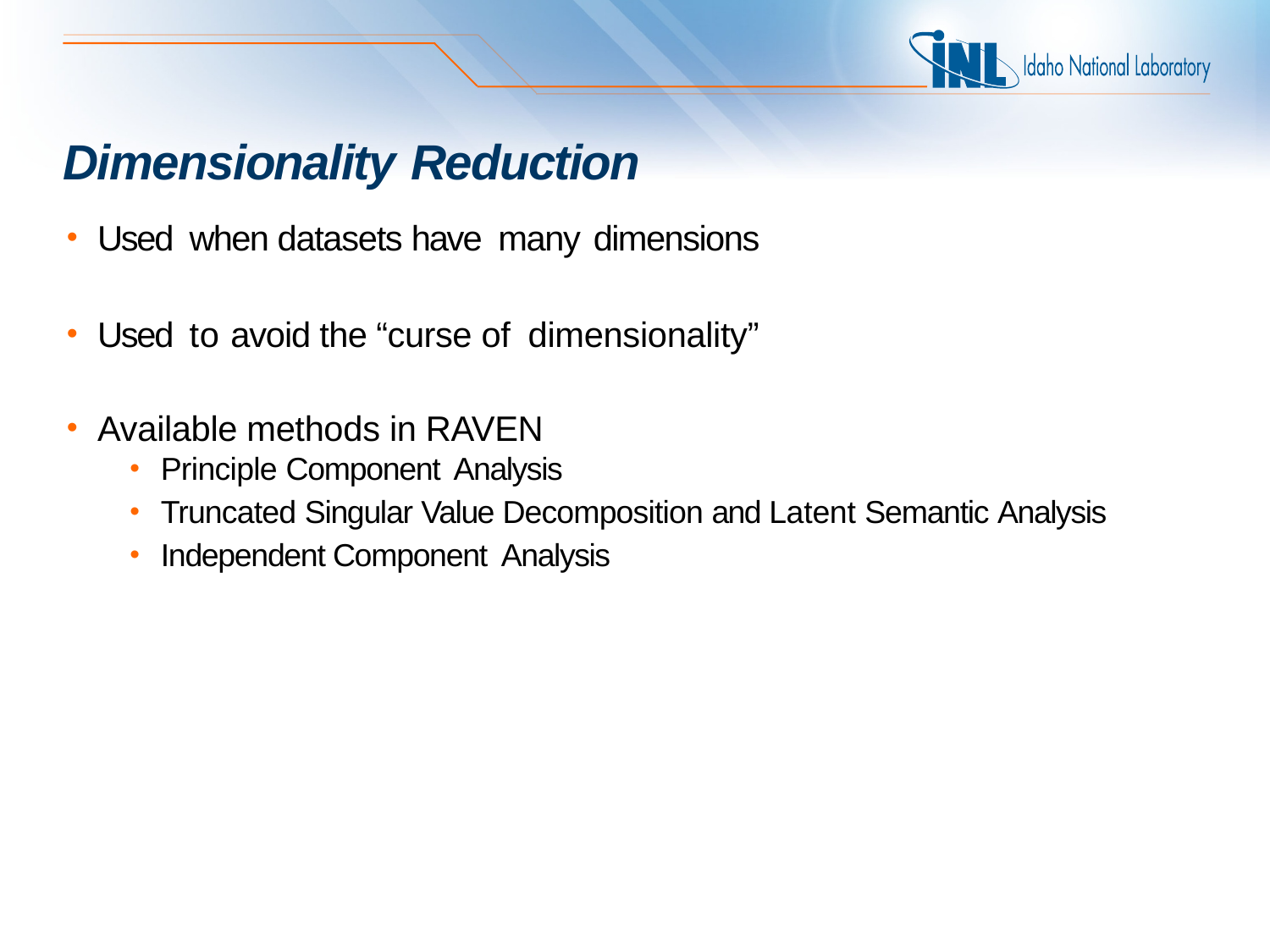

# Dimensionality Reduction
Used  when datasets have  many dimensions

Used  to avoid the “curse of dimensionality”

Available methods in RAVEN
Principle Component Analysis
Truncated Singular Value Decomposition and Latent Semantic Analysis
Independent Component Analysis